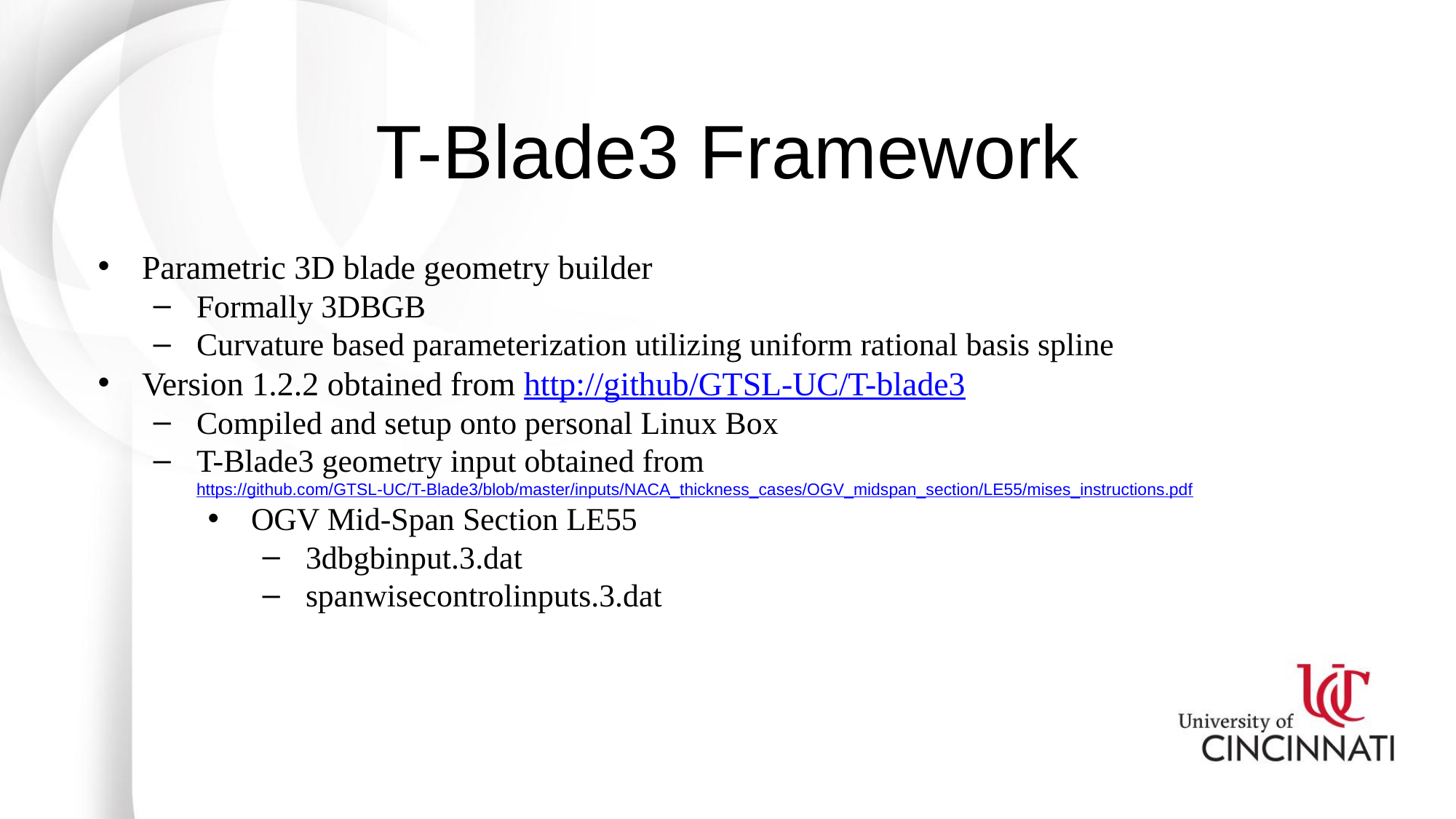

# T-Blade3 Framework
Parametric 3D blade geometry builder
Formally 3DBGB
Curvature based parameterization utilizing uniform rational basis spline
Version 1.2.2 obtained from http://github/GTSL-UC/T-blade3
Compiled and setup onto personal Linux Box
T-Blade3 geometry input obtained from https://github.com/GTSL-UC/T-Blade3/blob/master/inputs/NACA_thickness_cases/OGV_midspan_section/LE55/mises_instructions.pdf
OGV Mid-Span Section LE55
3dbgbinput.3.dat
spanwisecontrolinputs.3.dat